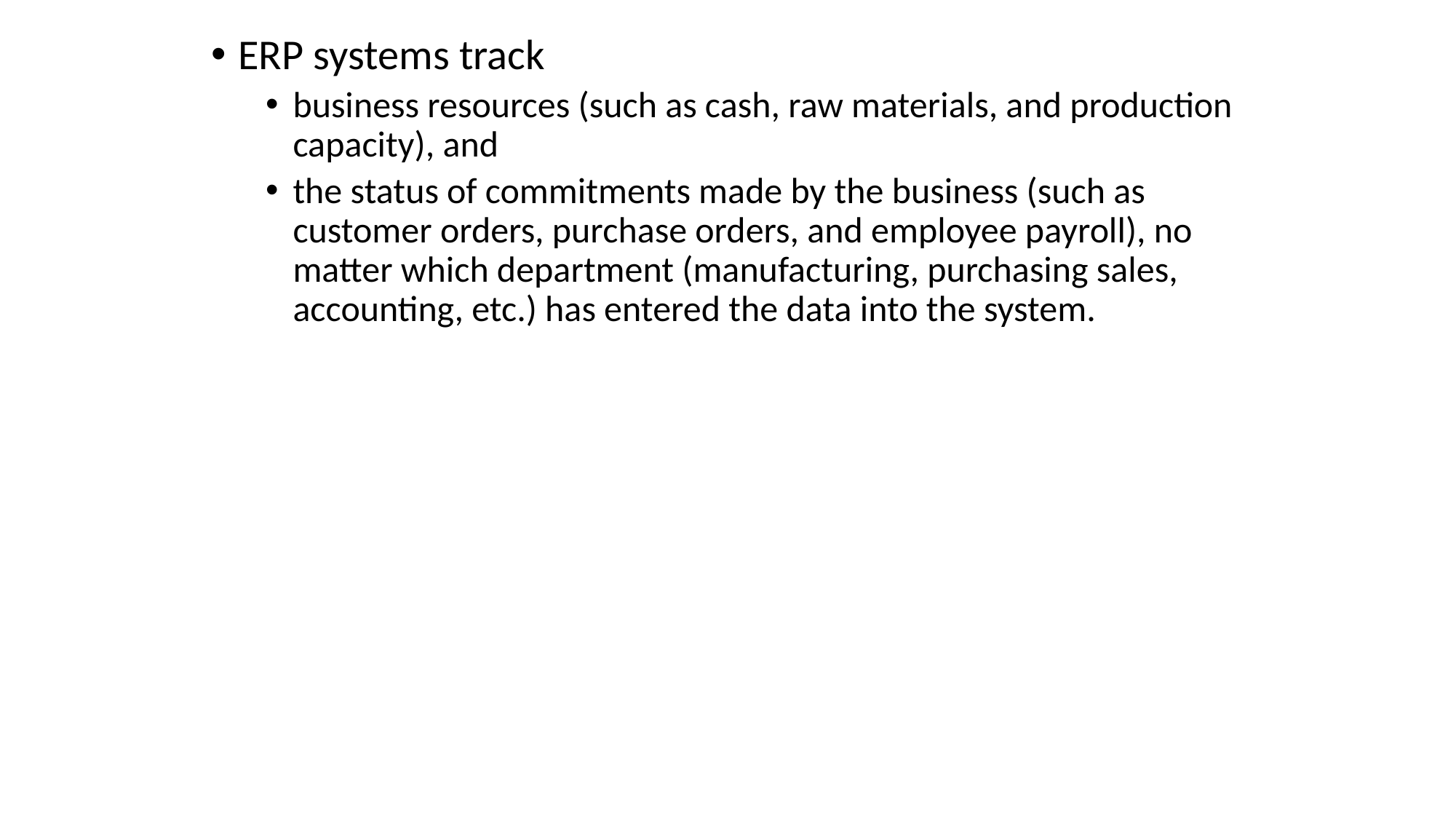

ERP systems track
business resources (such as cash, raw materials, and production capacity), and
the status of commitments made by the business (such as customer orders, purchase orders, and employee payroll), no matter which department (manufacturing, purchasing sales, accounting, etc.) has entered the data into the system.